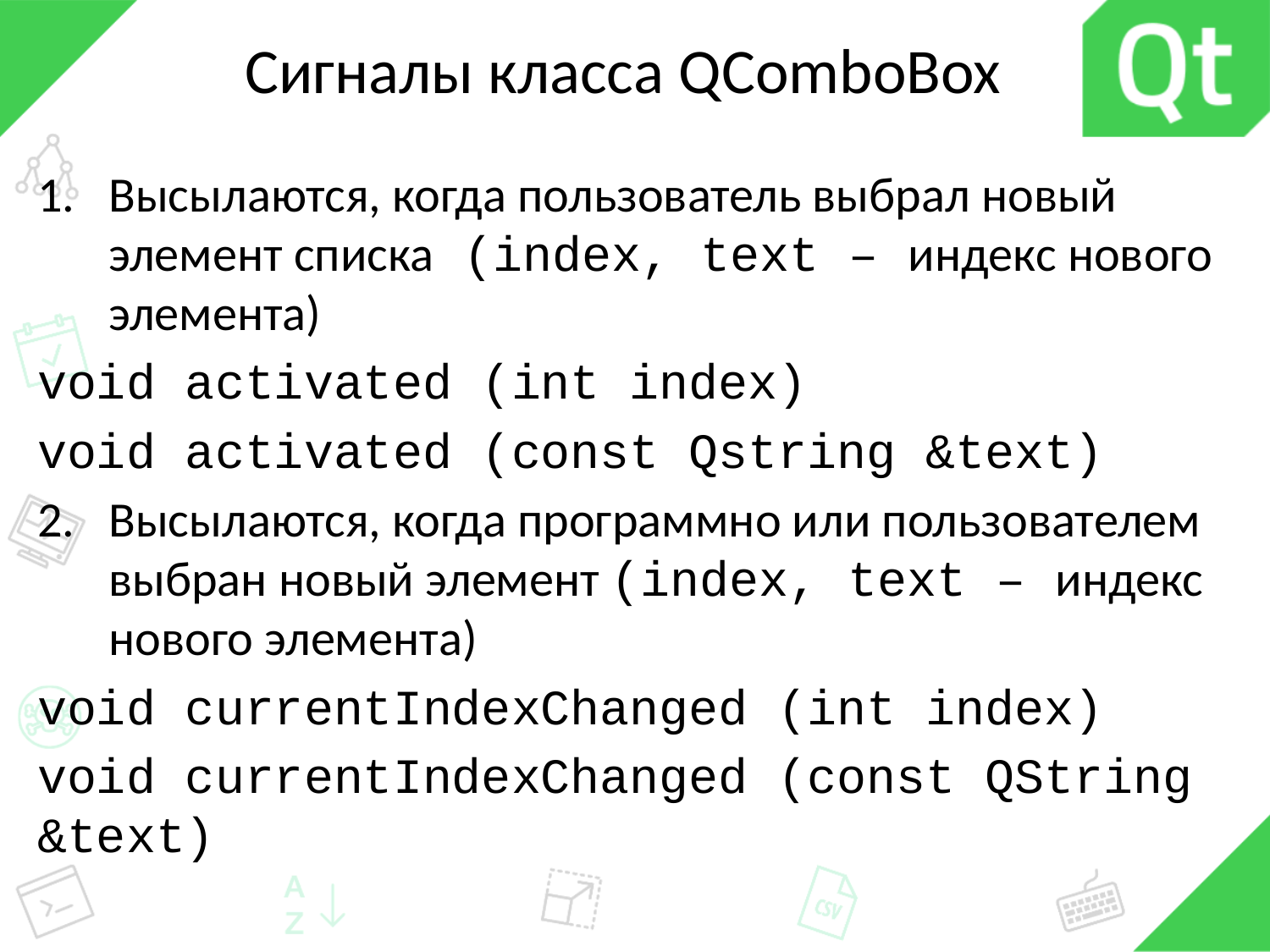

# Сигналы класса QComboBox
Высылаются, когда пользователь выбрал новый элемент списка (index, text – индекс нового элемента)
void activated (int index)
void activated (const Qstring &text)
Высылаются, когда программно или пользователем выбран новый элемент (index, text – индекс нового элемента)
void currentIndexChanged (int index)
void currentIndexChanged (const QString &text)